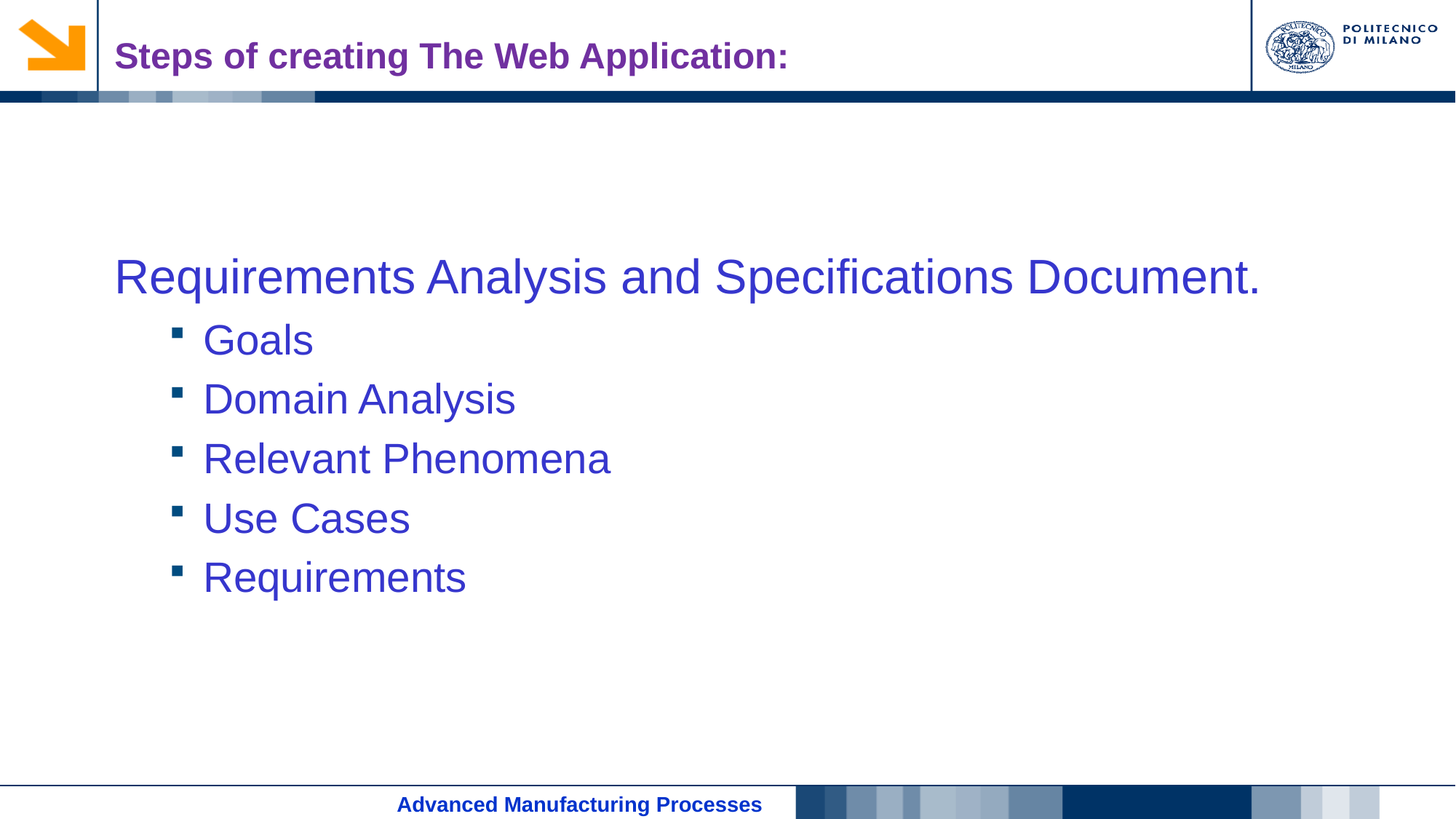

# Steps of creating The Web Application:

Requirements Analysis and Specifications Document.
Goals
Domain Analysis
Relevant Phenomena
Use Cases
Requirements

6